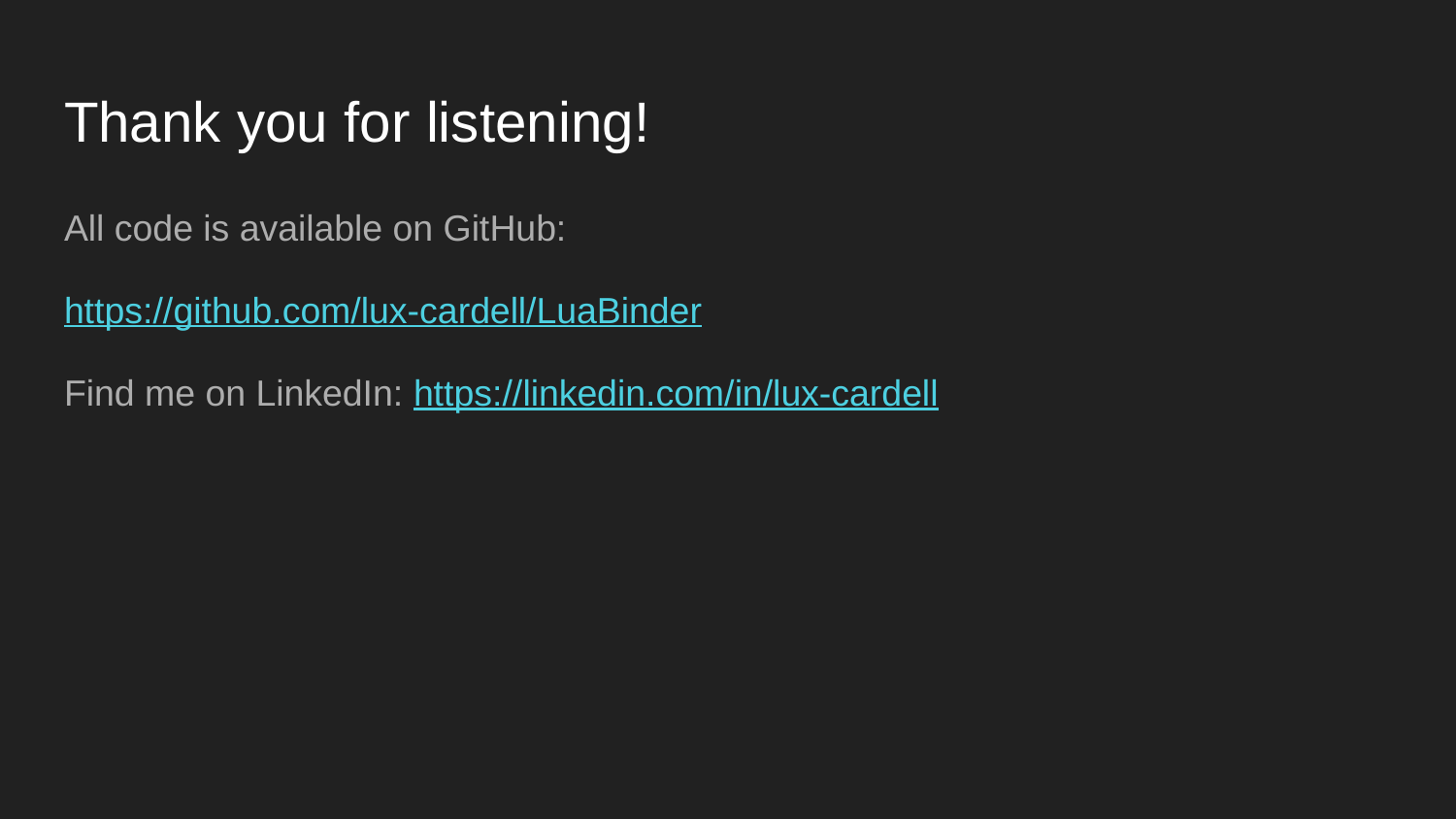

# Thank you for listening!
All code is available on GitHub:
https://github.com/lux-cardell/LuaBinder
Find me on LinkedIn: https://linkedin.com/in/lux-cardell